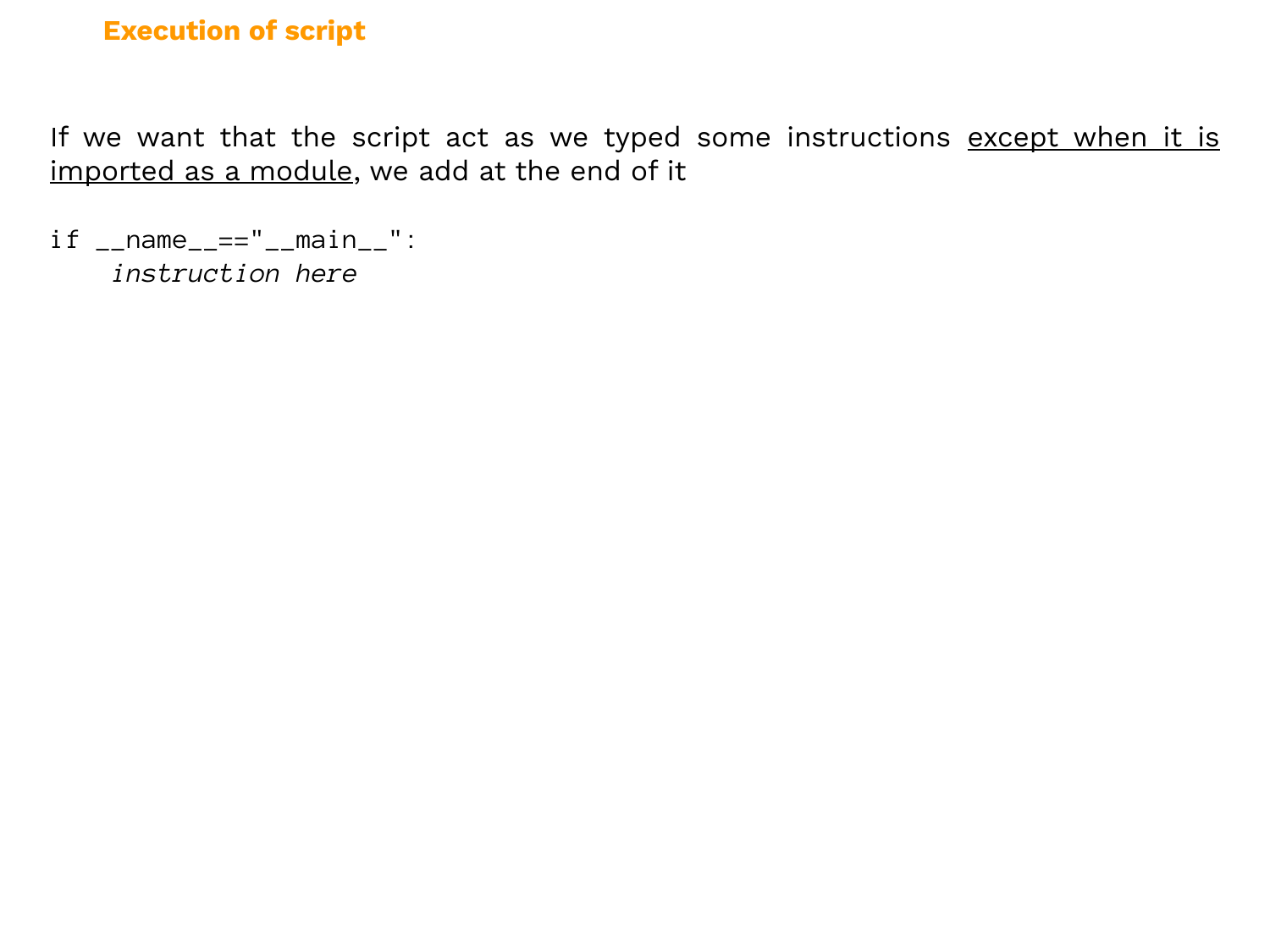

Execution of script
If we want that the script act as we typed some instructions except when it is imported as a module, we add at the end of it

if __name__=="__main__":
    instruction here